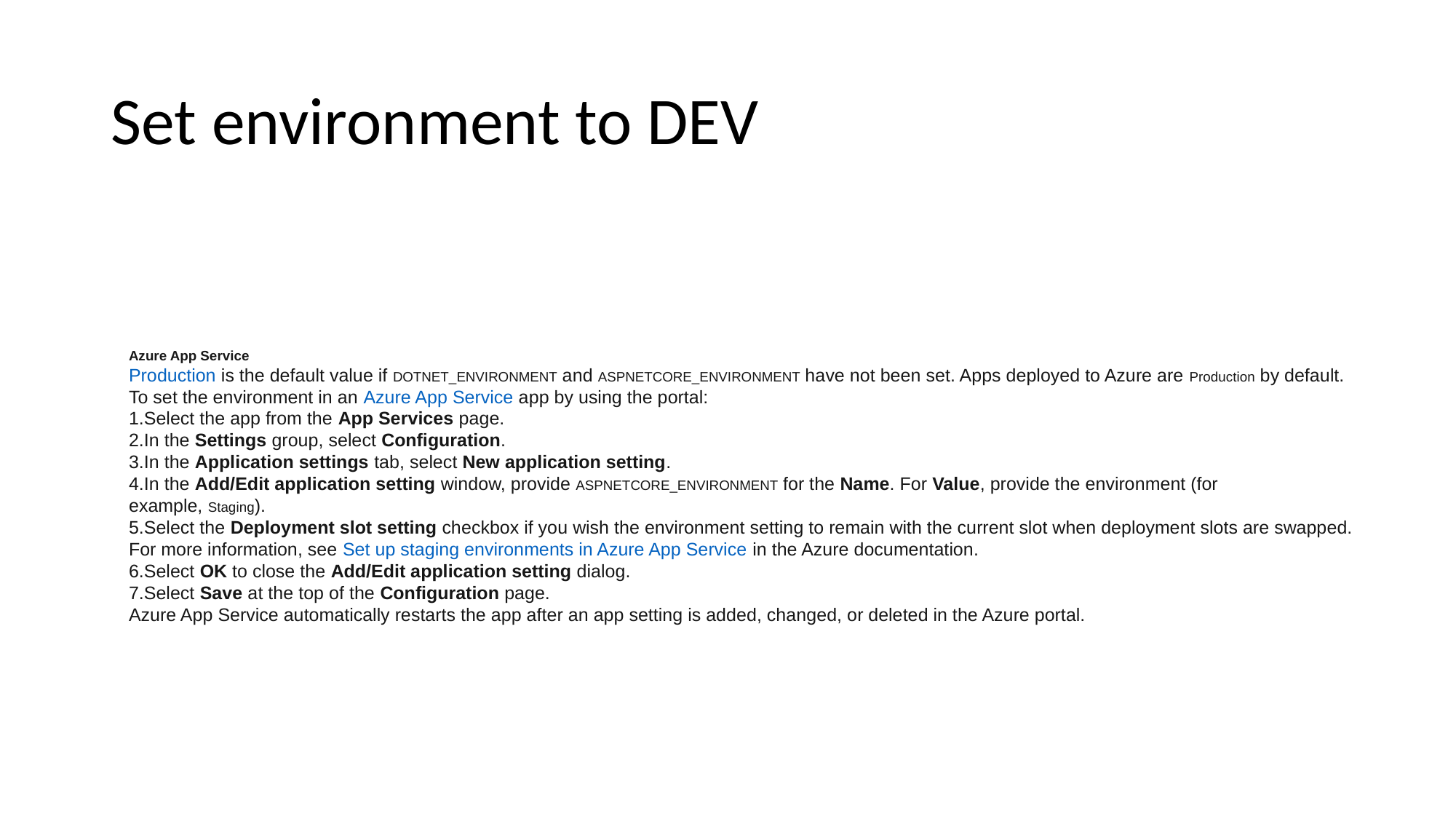

# Set environment to DEV
Azure App Service
Production is the default value if DOTNET_ENVIRONMENT and ASPNETCORE_ENVIRONMENT have not been set. Apps deployed to Azure are Production by default.
To set the environment in an Azure App Service app by using the portal:
Select the app from the App Services page.
In the Settings group, select Configuration.
In the Application settings tab, select New application setting.
In the Add/Edit application setting window, provide ASPNETCORE_ENVIRONMENT for the Name. For Value, provide the environment (for example, Staging).
Select the Deployment slot setting checkbox if you wish the environment setting to remain with the current slot when deployment slots are swapped. For more information, see Set up staging environments in Azure App Service in the Azure documentation.
Select OK to close the Add/Edit application setting dialog.
Select Save at the top of the Configuration page.
Azure App Service automatically restarts the app after an app setting is added, changed, or deleted in the Azure portal.